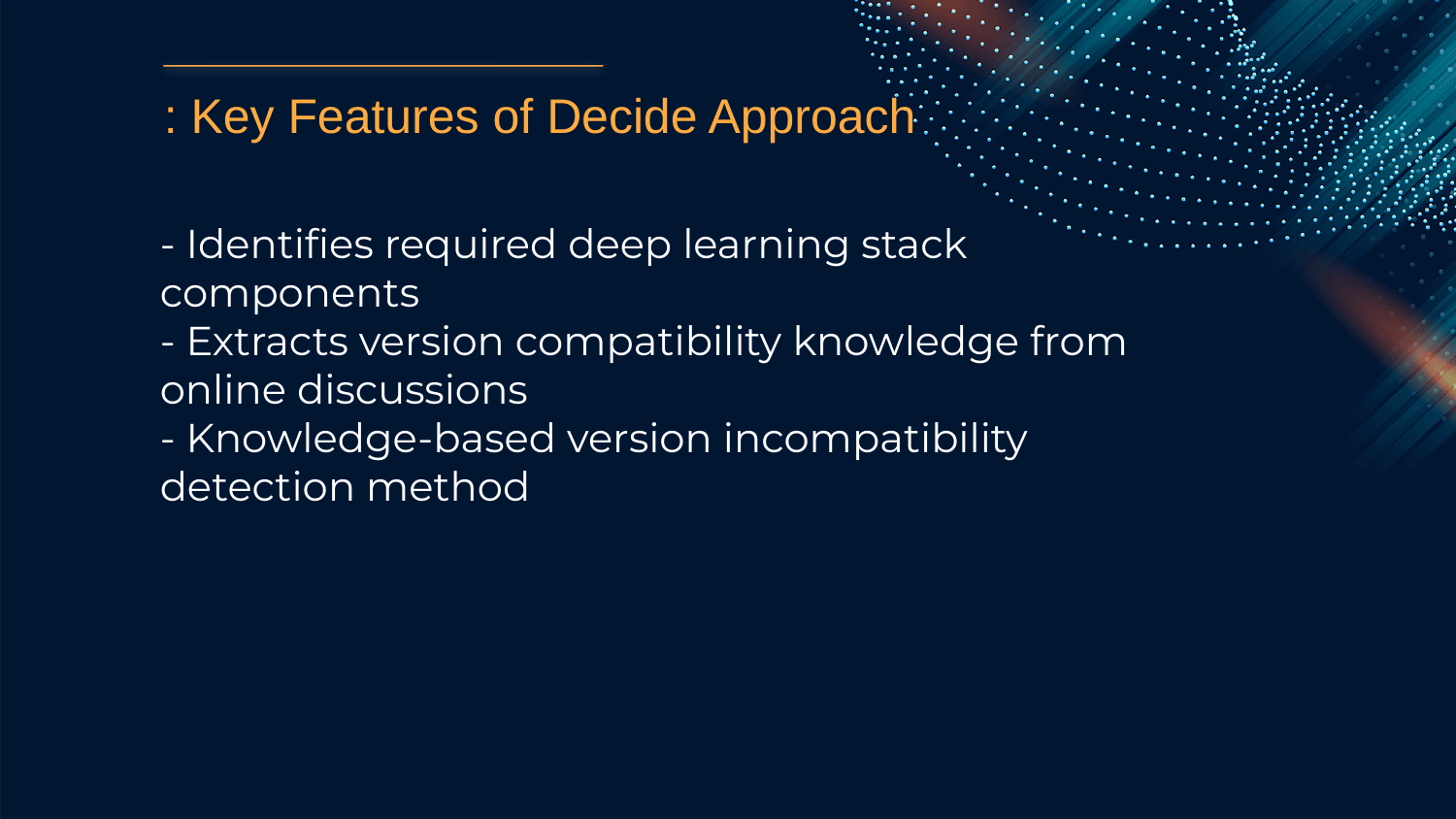

: Key Features of Decide Approach
- Identifies required deep learning stack components
- Extracts version compatibility knowledge from online discussions
- Knowledge-based version incompatibility detection method